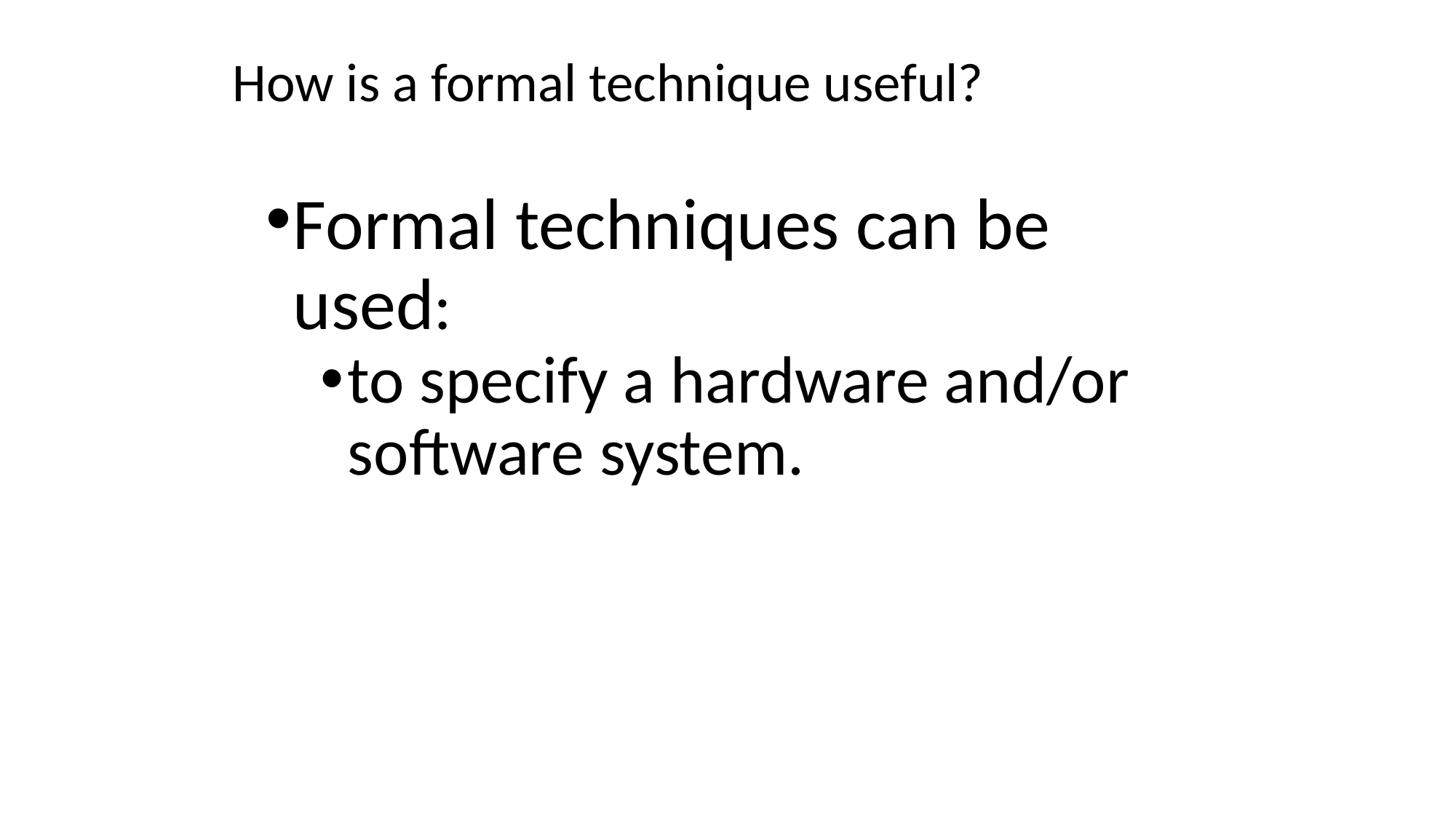

# How is a formal technique useful?
Formal techniques can be used:
to specify a hardware and/or software system.